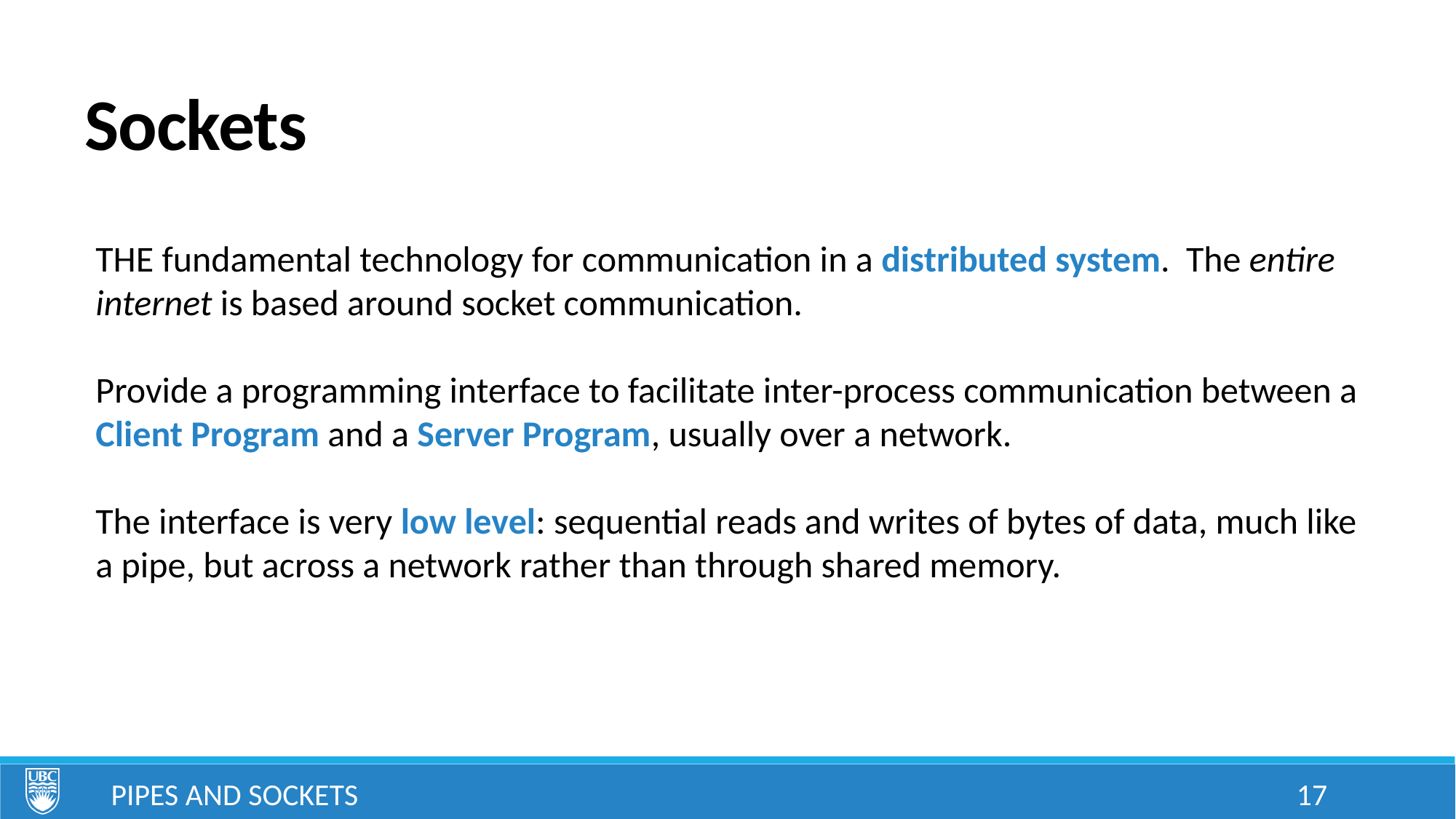

# Sockets
THE fundamental technology for communication in a distributed system.  The entire internet is based around socket communication.

Provide a programming interface to facilitate inter-process communication between a Client Program and a Server Program, usually over a network.

The interface is very low level: sequential reads and writes of bytes of data, much like a pipe, but across a network rather than through shared memory.

Pipes and Sockets
17